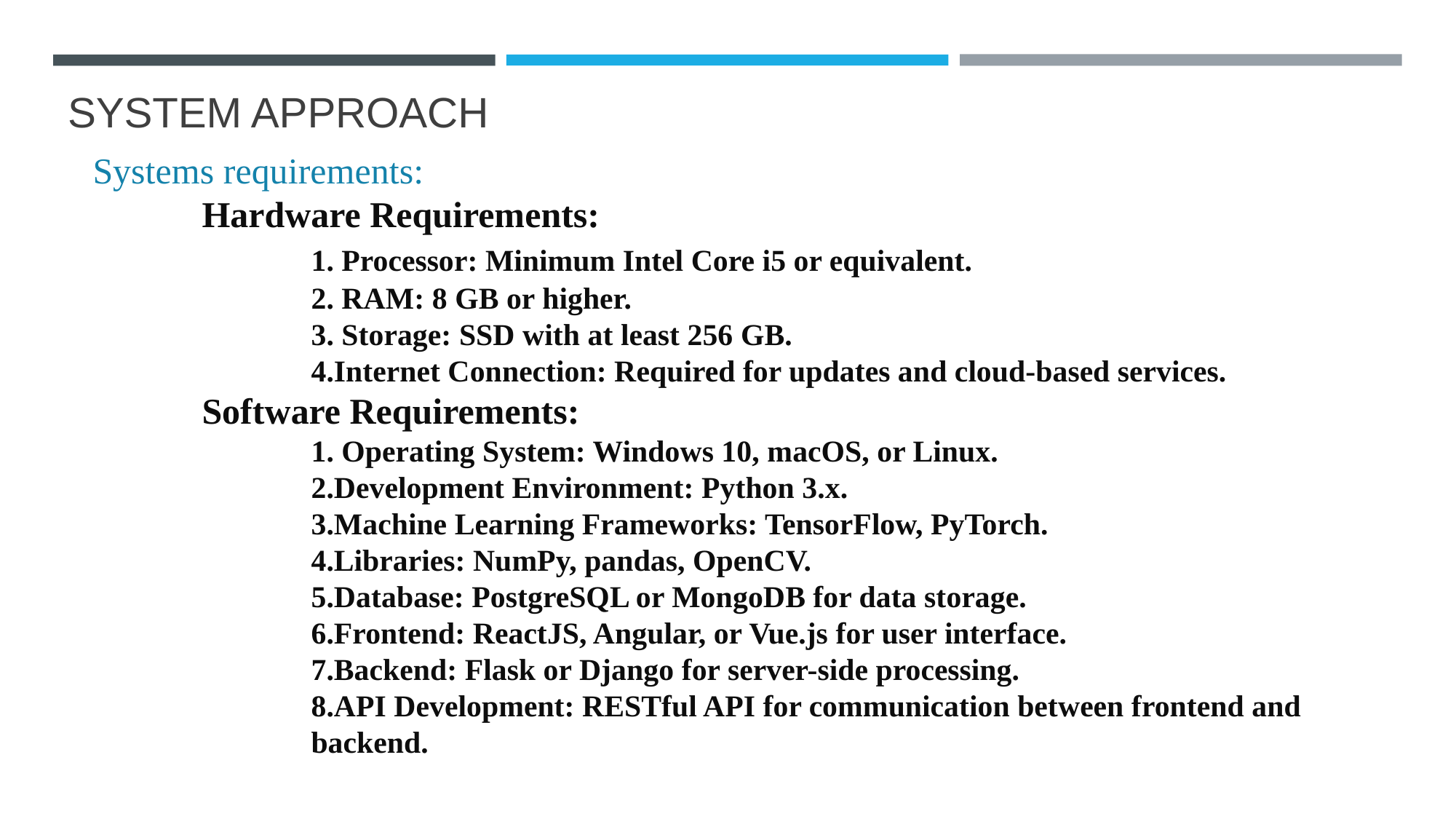

# SYSTEM APPROACH
Systems requirements:
	Hardware Requirements:
		1. Processor: Minimum Intel Core i5 or equivalent.
		2. RAM: 8 GB or higher.
		3. Storage: SSD with at least 256 GB.
		4.Internet Connection: Required for updates and cloud-based services.
	Software Requirements:
		1. Operating System: Windows 10, macOS, or Linux.
		2.Development Environment: Python 3.x.
		3.Machine Learning Frameworks: TensorFlow, PyTorch.
		4.Libraries: NumPy, pandas, OpenCV.
		5.Database: PostgreSQL or MongoDB for data storage.
		6.Frontend: ReactJS, Angular, or Vue.js for user interface.
		7.Backend: Flask or Django for server-side processing.
		8.API Development: RESTful API for communication between frontend and 		backend.